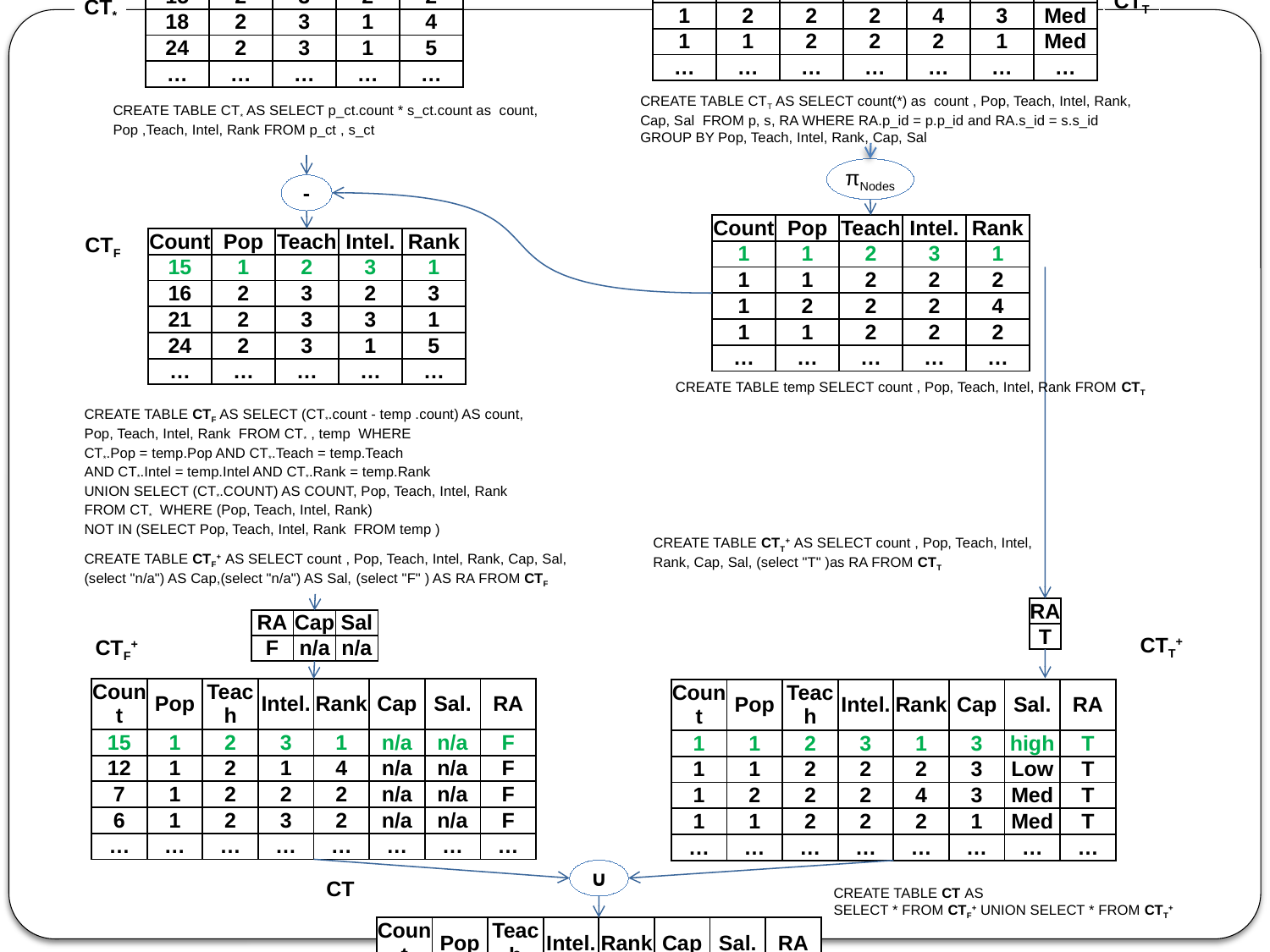

| Count | Pop | Teach | Intel. | Rank | Cap | Sal. |
| --- | --- | --- | --- | --- | --- | --- |
| 1 | 1 | 2 | 3 | 1 | 3 | high |
| 1 | 1 | 2 | 2 | 2 | 3 | Low |
| 1 | 2 | 2 | 2 | 4 | 3 | Med |
| 1 | 1 | 2 | 2 | 2 | 1 | Med |
| … | … | … | … | … | … | … |
| Count | Pop | Teach | Intel. | Rank |
| --- | --- | --- | --- | --- |
| 16 | 1 | 2 | 3 | 1 |
| 15 | 2 | 3 | 2 | 2 |
| 18 | 2 | 3 | 1 | 4 |
| 24 | 2 | 3 | 1 | 5 |
| … | … | … | … | … |
CTT
CT*
CREATE TABLE CTT AS SELECT count(*) as  count , Pop, Teach, Intel, Rank, Cap, Sal  FROM p, s, RA WHERE RA.p_id = p.p_id and RA.s_id = s.s_id
GROUP BY Pop, Teach, Intel, Rank, Cap, Sal
CREATE TABLE CT* AS SELECT p_ct.count * s_ct.count as  count, Pop ,Teach, Intel, Rank FROM p_ct , s_ct
πNodes
-
| Count | Pop | Teach | Intel. | Rank |
| --- | --- | --- | --- | --- |
| 1 | 1 | 2 | 3 | 1 |
| 1 | 1 | 2 | 2 | 2 |
| 1 | 2 | 2 | 2 | 4 |
| 1 | 1 | 2 | 2 | 2 |
| … | … | … | … | … |
CTF
| Count | Pop | Teach | Intel. | Rank |
| --- | --- | --- | --- | --- |
| 15 | 1 | 2 | 3 | 1 |
| 16 | 2 | 3 | 2 | 3 |
| 21 | 2 | 3 | 3 | 1 |
| 24 | 2 | 3 | 1 | 5 |
| … | … | … | … | … |
CREATE TABLE temp SELECT count , Pop, Teach, Intel, Rank FROM CTT
CREATE TABLE CTF AS SELECT (CT*.count - temp .count) AS count,
Pop, Teach, Intel, Rank  FROM CT* , temp  WHERE
CT*.Pop = temp.Pop AND CT*.Teach = temp.Teach
AND CT*.Intel = temp.Intel AND CT*.Rank = temp.Rank
UNION SELECT (CT*.COUNT) AS COUNT, Pop, Teach, Intel, Rank
FROM CT*  WHERE (Pop, Teach, Intel, Rank)
NOT IN (SELECT Pop, Teach, Intel, Rank  FROM temp )
CREATE TABLE CTT+ AS SELECT count , Pop, Teach, Intel, Rank, Cap, Sal, (select "T" )as RA FROM CTT
CREATE TABLE CTF+ AS SELECT count , Pop, Teach, Intel, Rank, Cap, Sal,(select "n/a") AS Cap,(select "n/a") AS Sal, (select "F" ) AS RA FROM CTF
| RA |
| --- |
| T |
| RA | Cap | Sal |
| --- | --- | --- |
| F | n/a | n/a |
CTT+
CTF+
| Count | Pop | Teach | Intel. | Rank | Cap | Sal. | RA |
| --- | --- | --- | --- | --- | --- | --- | --- |
| 15 | 1 | 2 | 3 | 1 | n/a | n/a | F |
| 12 | 1 | 2 | 1 | 4 | n/a | n/a | F |
| 7 | 1 | 2 | 2 | 2 | n/a | n/a | F |
| 6 | 1 | 2 | 3 | 2 | n/a | n/a | F |
| … | … | … | … | … | … | … | … |
| Count | Pop | Teach | Intel. | Rank | Cap | Sal. | RA |
| --- | --- | --- | --- | --- | --- | --- | --- |
| 1 | 1 | 2 | 3 | 1 | 3 | high | T |
| 1 | 1 | 2 | 2 | 2 | 3 | Low | T |
| 1 | 2 | 2 | 2 | 4 | 3 | Med | T |
| 1 | 1 | 2 | 2 | 2 | 1 | Med | T |
| … | … | … | … | … | … | … | … |
∪
CT
CREATE TABLE CT AS
SELECT * FROM CTF+ UNION SELECT * FROM CTT+
| Count | Pop | Teach | Intel. | Rank | Cap | Sal. | RA |
| --- | --- | --- | --- | --- | --- | --- | --- |
| 15 | 1 | 2 | 3 | 1 | n/a | n/a | F |
| 1 | 1 | 2 | 3 | 1 | 3 | High | T |
| 1 | 1 | 2 | 2 | 2 | 1 | Med | T |
| 7 | 1 | 2 | 2 | 2 | n/a | n/a | F |
| ... | ... | ... | ... | ... | ... | ... | ... |